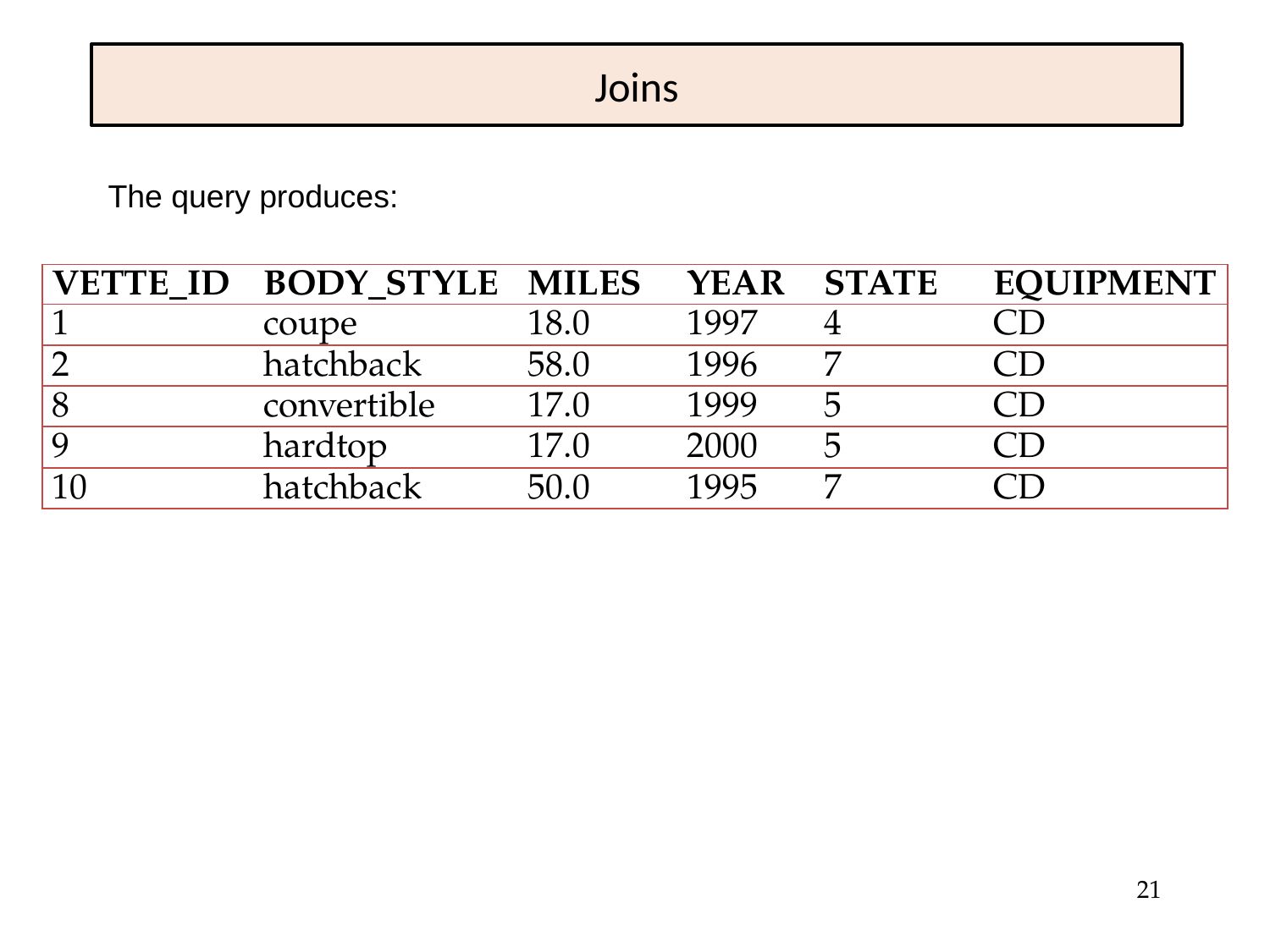

# Joins
The query produces:
| VETTE\_ID | BODY\_STYLE | MILES | YEAR | STATE | EQUIPMENT |
| --- | --- | --- | --- | --- | --- |
| 1 | coupe | 18.0 | 1997 | 4 | CD |
| 2 | hatchback | 58.0 | 1996 | 7 | CD |
| 8 | convertible | 17.0 | 1999 | 5 | CD |
| 9 | hardtop | 17.0 | 2000 | 5 | CD |
| 10 | hatchback | 50.0 | 1995 | 7 | CD |
21